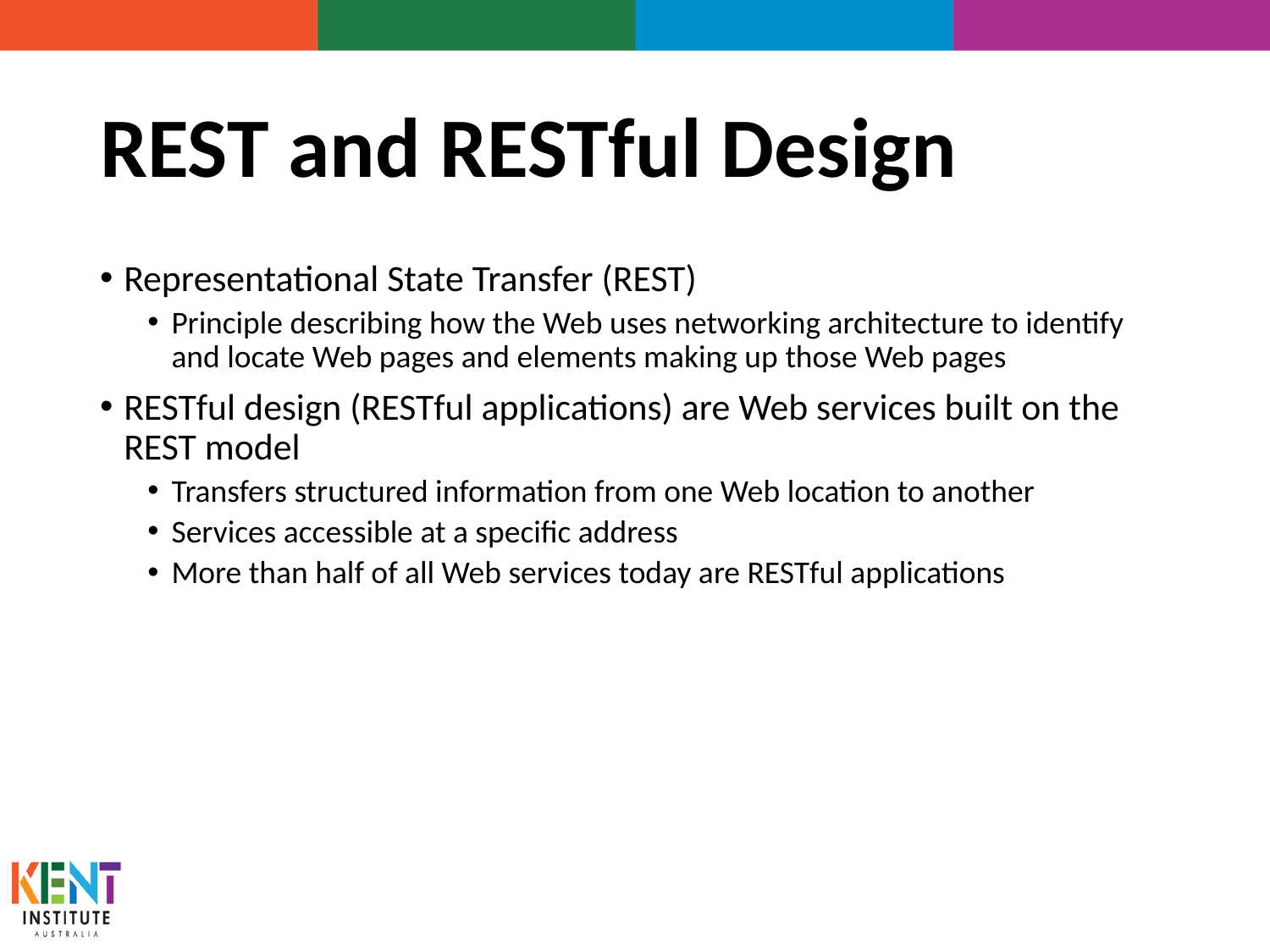

# REST and RESTful Design
Representational State Transfer (REST)
Principle describing how the Web uses networking architecture to identify and locate Web pages and elements making up those Web pages
RESTful design (RESTful applications) are Web services built on the REST model
Transfers structured information from one Web location to another
Services accessible at a specific address
More than half of all Web services today are RESTful applications